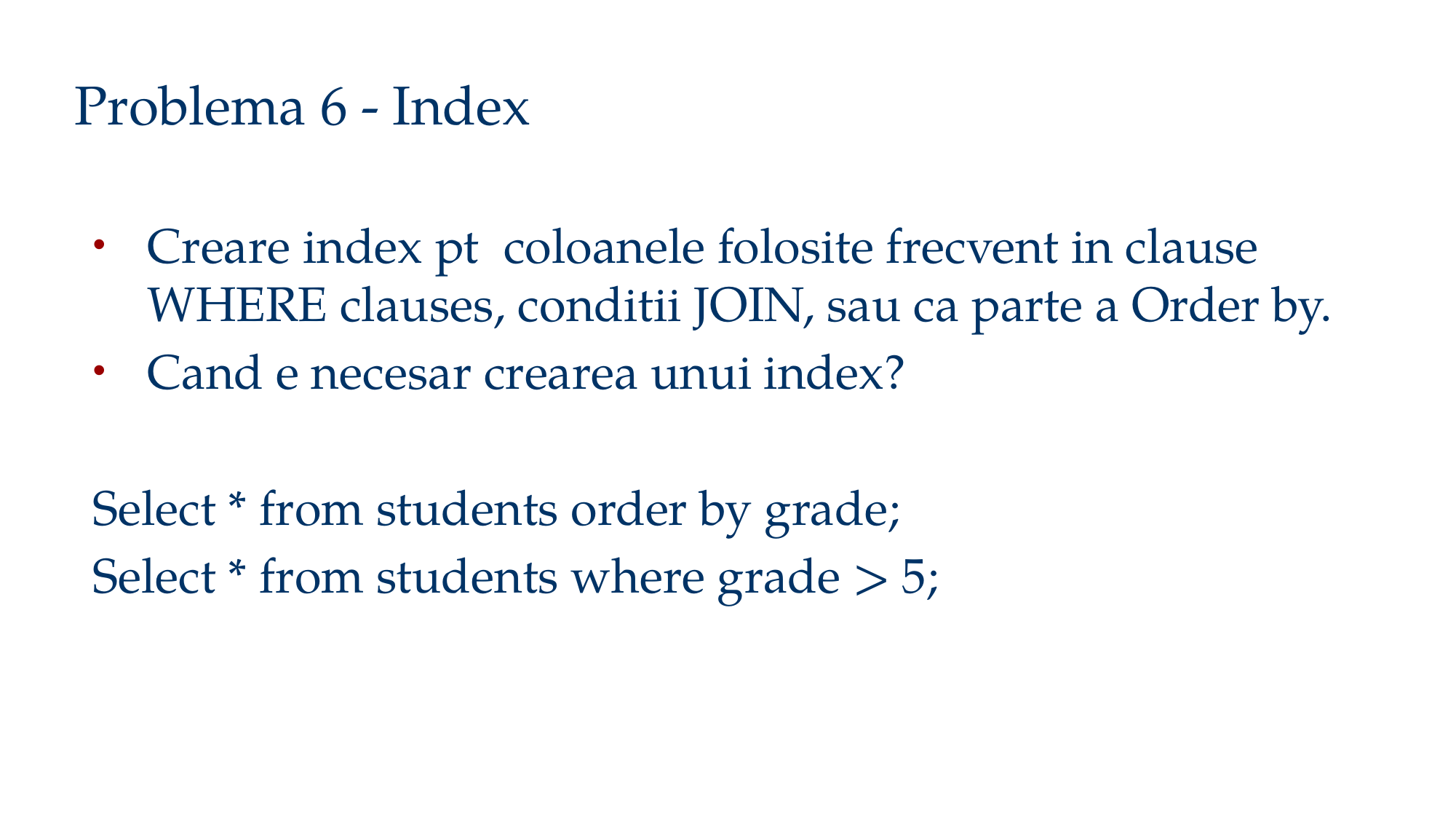

Problema 6 - Index
Creare index pt  coloanele folosite frecvent in clause WHERE clauses, conditii JOIN, sau ca parte a Order by.
Cand e necesar crearea unui index?

Select * from students order by grade;
Select * from students where grade > 5;